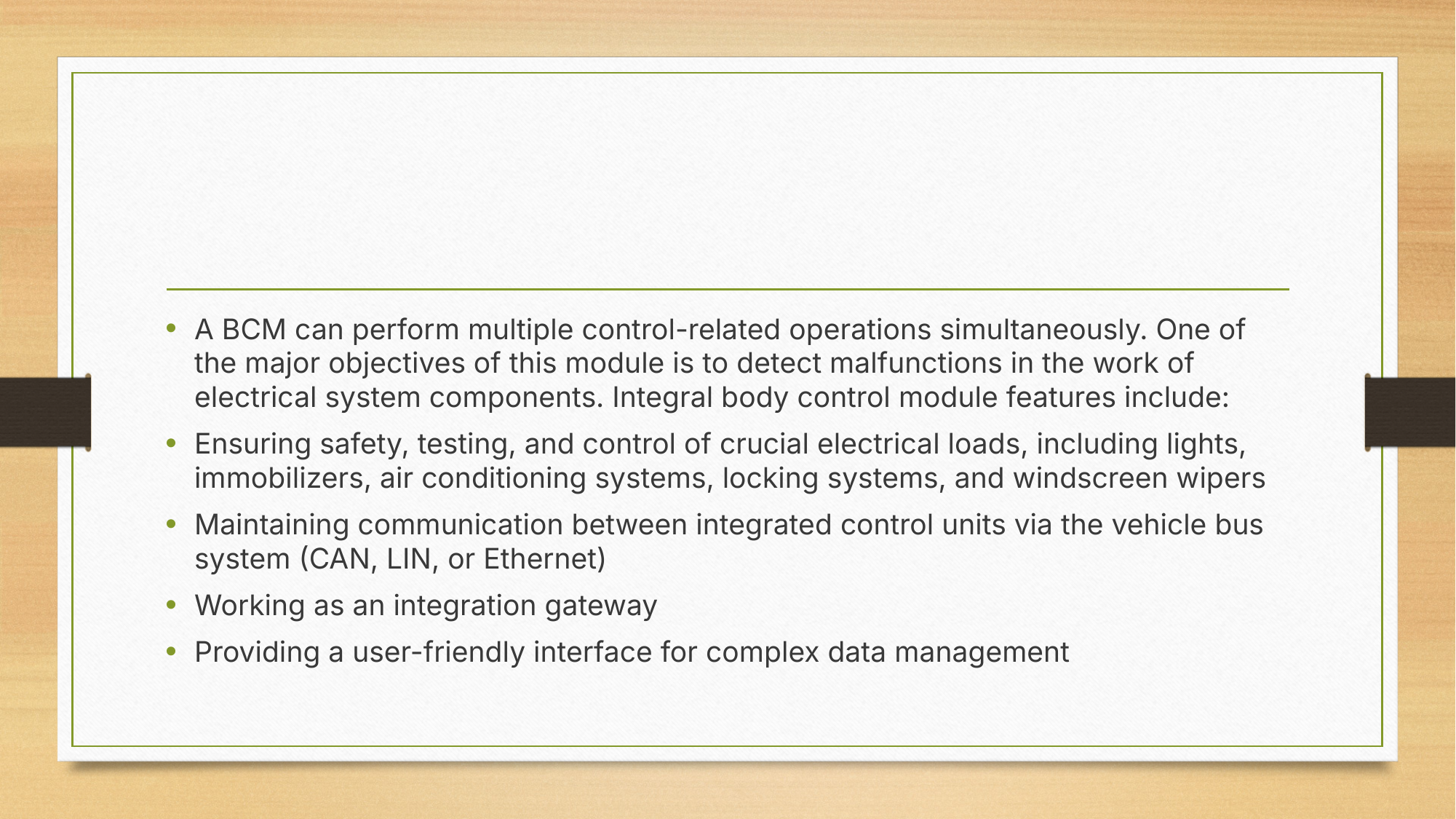

#
A BCM can perform multiple control-related operations simultaneously. One of the major objectives of this module is to detect malfunctions in the work of electrical system components. Integral body control module features include:
Ensuring safety, testing, and control of crucial electrical loads, including lights, immobilizers, air conditioning systems, locking systems, and windscreen wipers
Maintaining communication between integrated control units via the vehicle bus system (CAN, LIN, or Ethernet)
Working as an integration gateway
Providing a user-friendly interface for complex data management